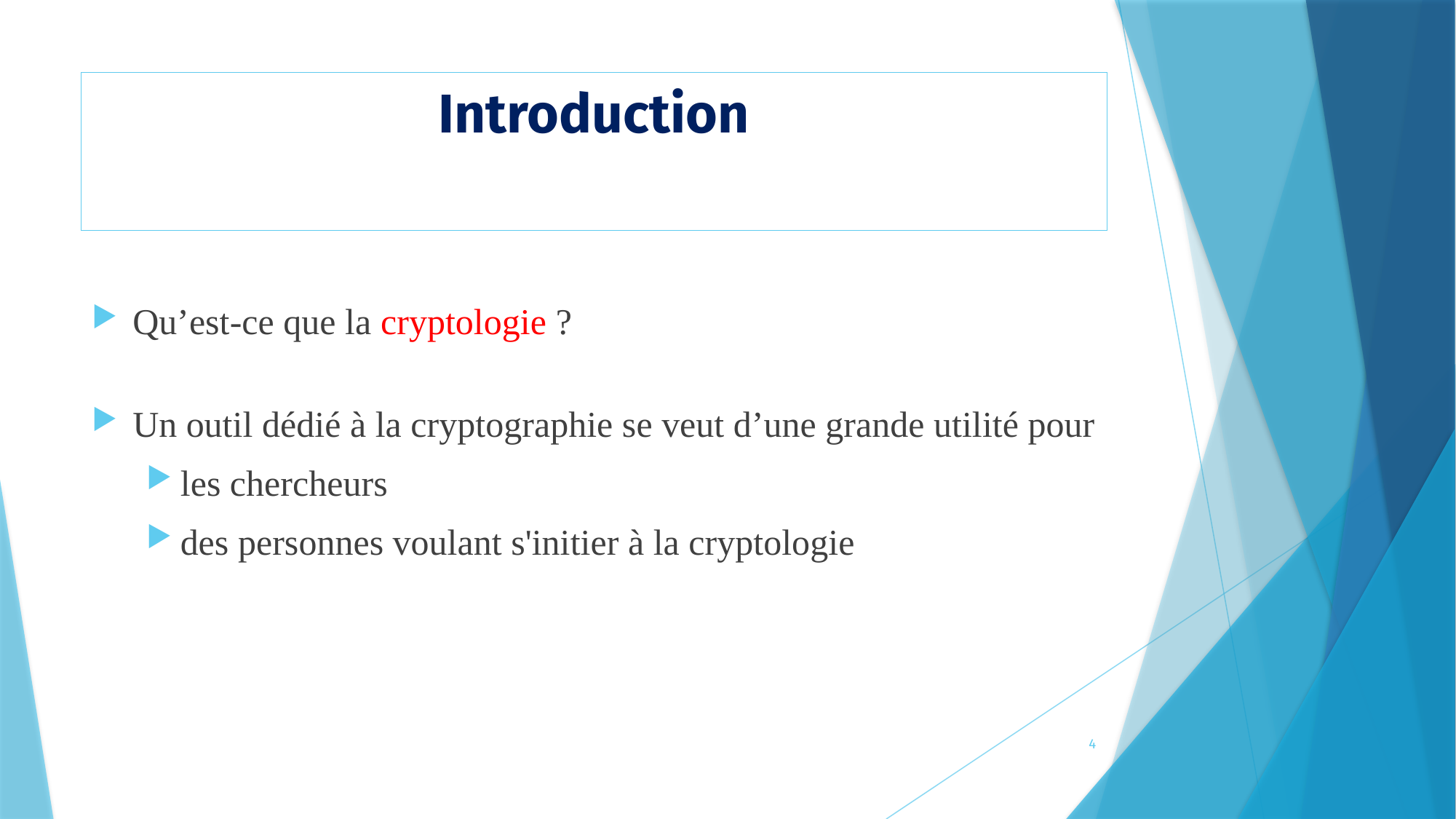

# Introduction
Qu’est-ce que la cryptologie ?
Un outil dédié à la cryptographie se veut d’une grande utilité pour
les chercheurs
des personnes voulant s'initier à la cryptologie

4